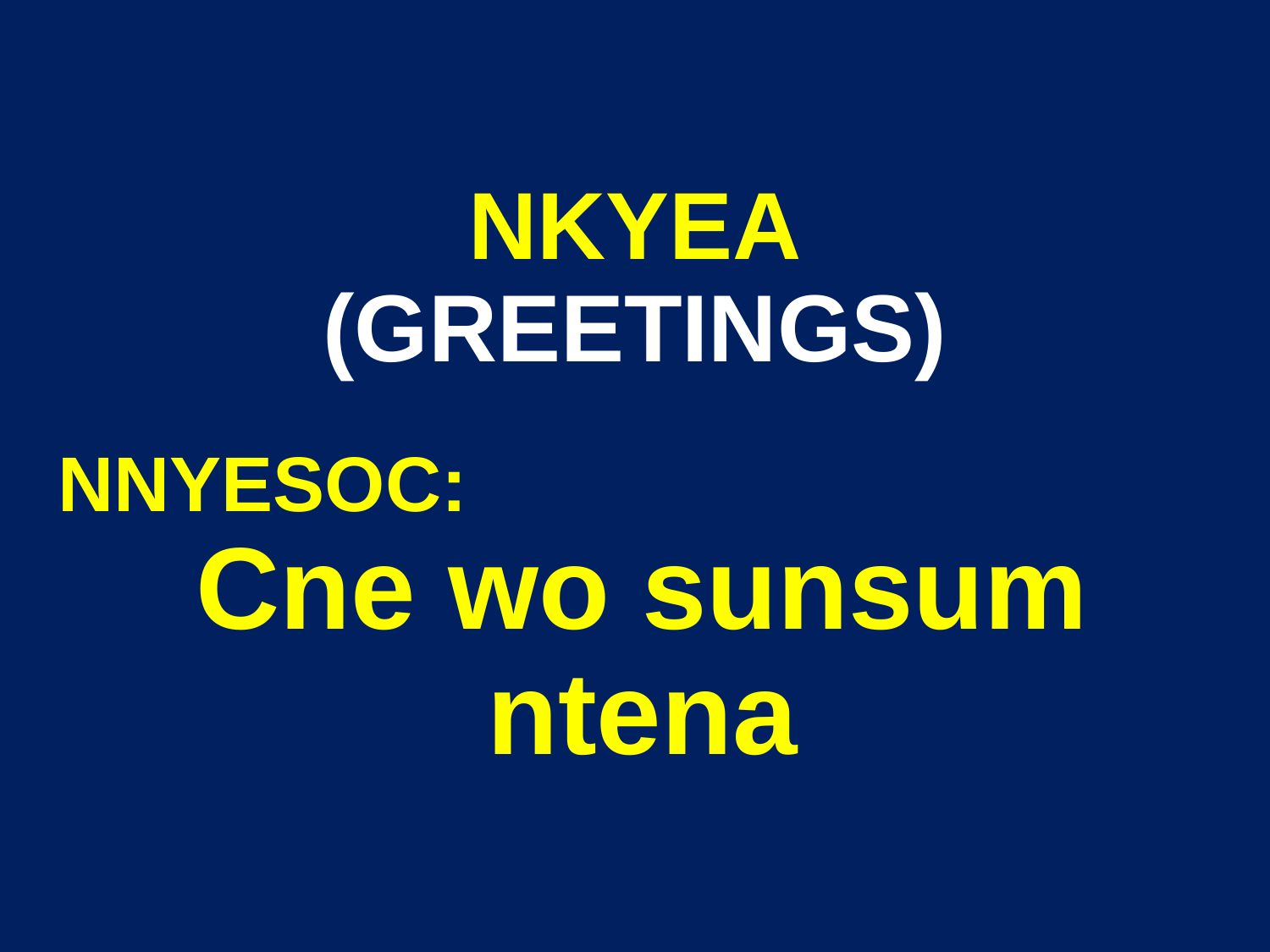

# NKYEA (GREETINGS)
NNYESOC:
Cne wo sunsum ntena